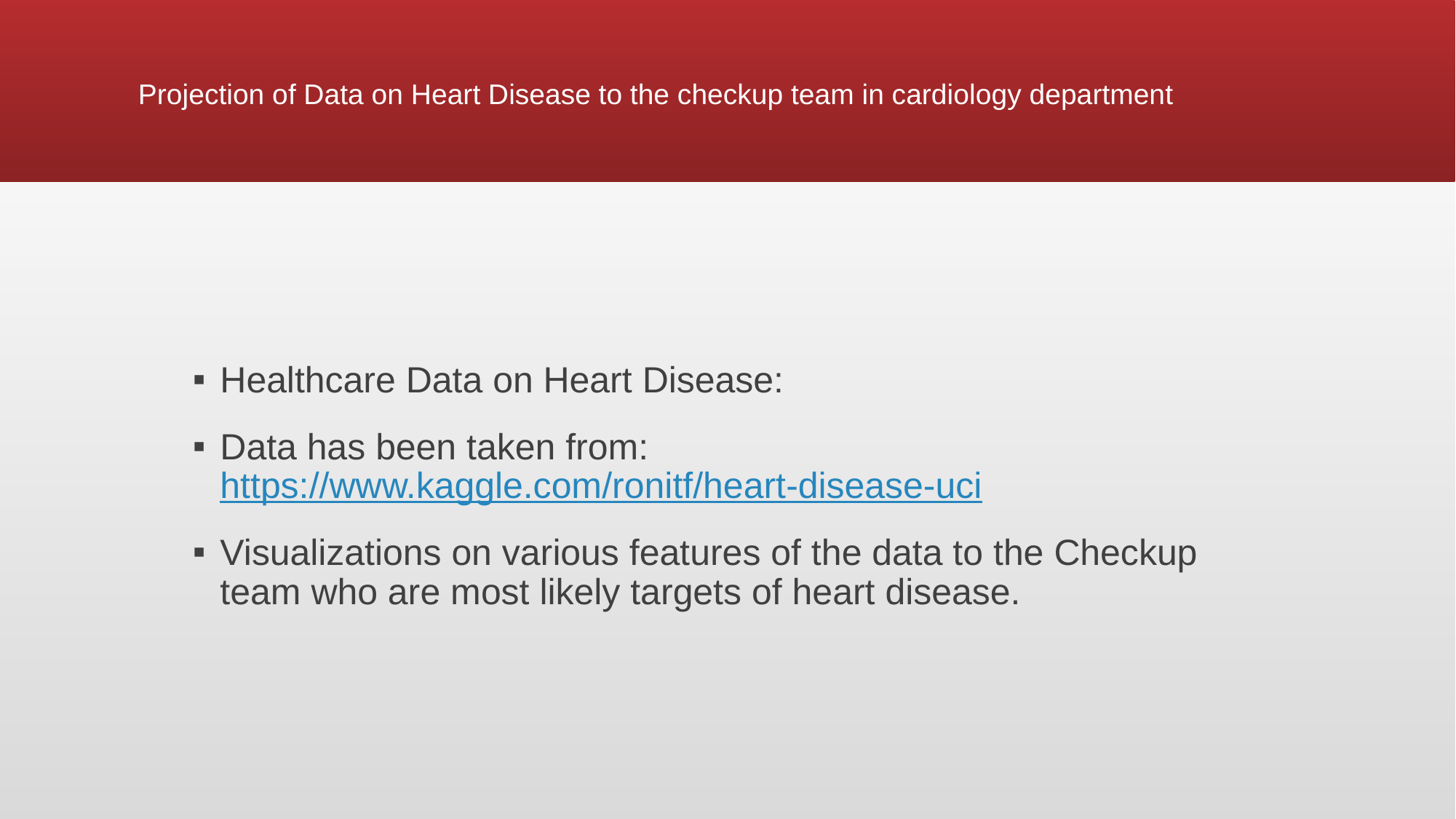

# Projection of Data on Heart Disease to the checkup team in cardiology department

Healthcare Data on Heart Disease:
Data has been taken from: https://www.kaggle.com/ronitf/heart-disease-uci
Visualizations on various features of the data to the Checkup team who are most likely targets of heart disease.